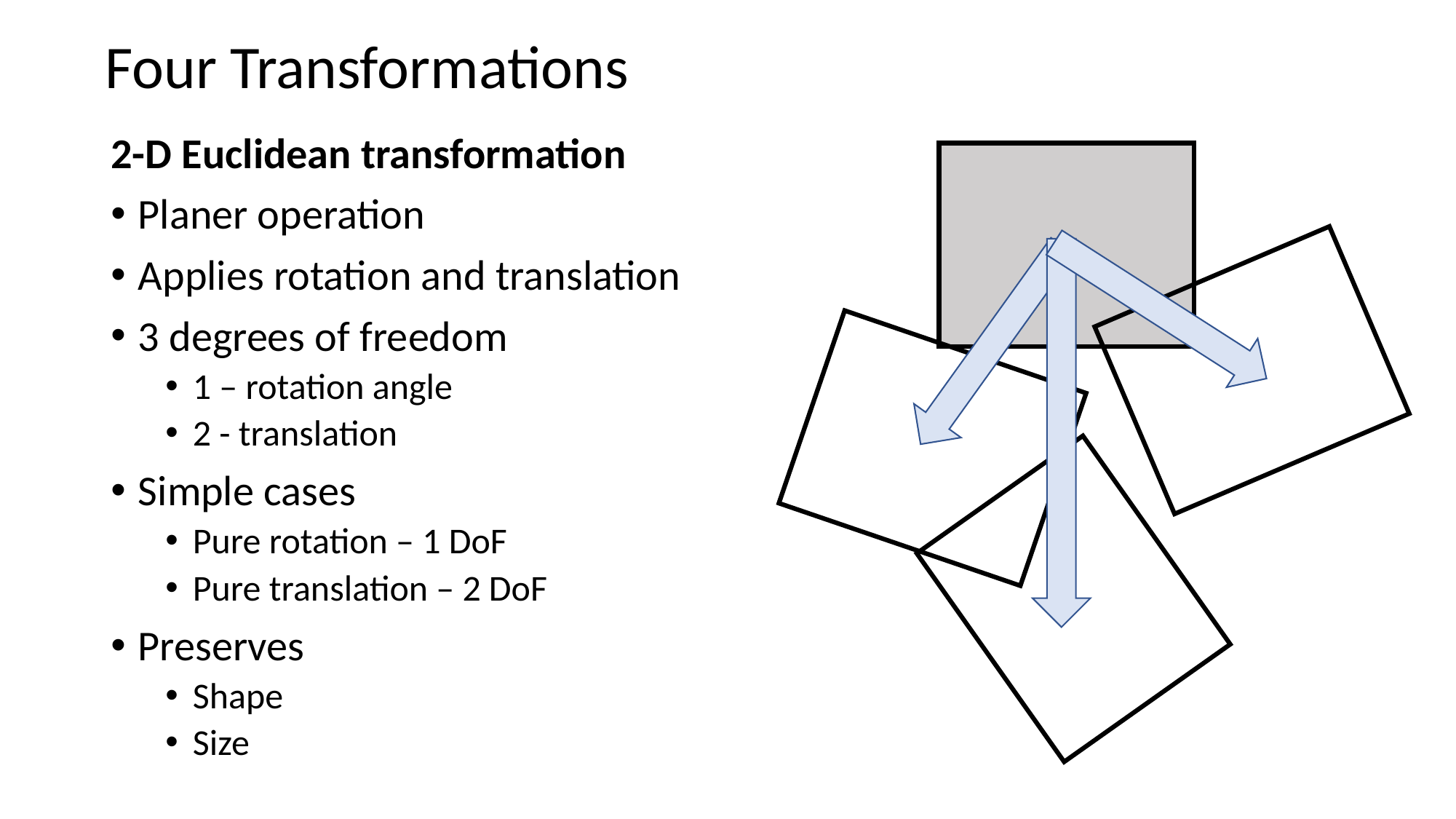

# Four Transformations
2-D Euclidean transformation
Planer operation
Applies rotation and translation
3 degrees of freedom
1 – rotation angle
2 - translation
Simple cases
Pure rotation – 1 DoF
Pure translation – 2 DoF
Preserves
Shape
Size